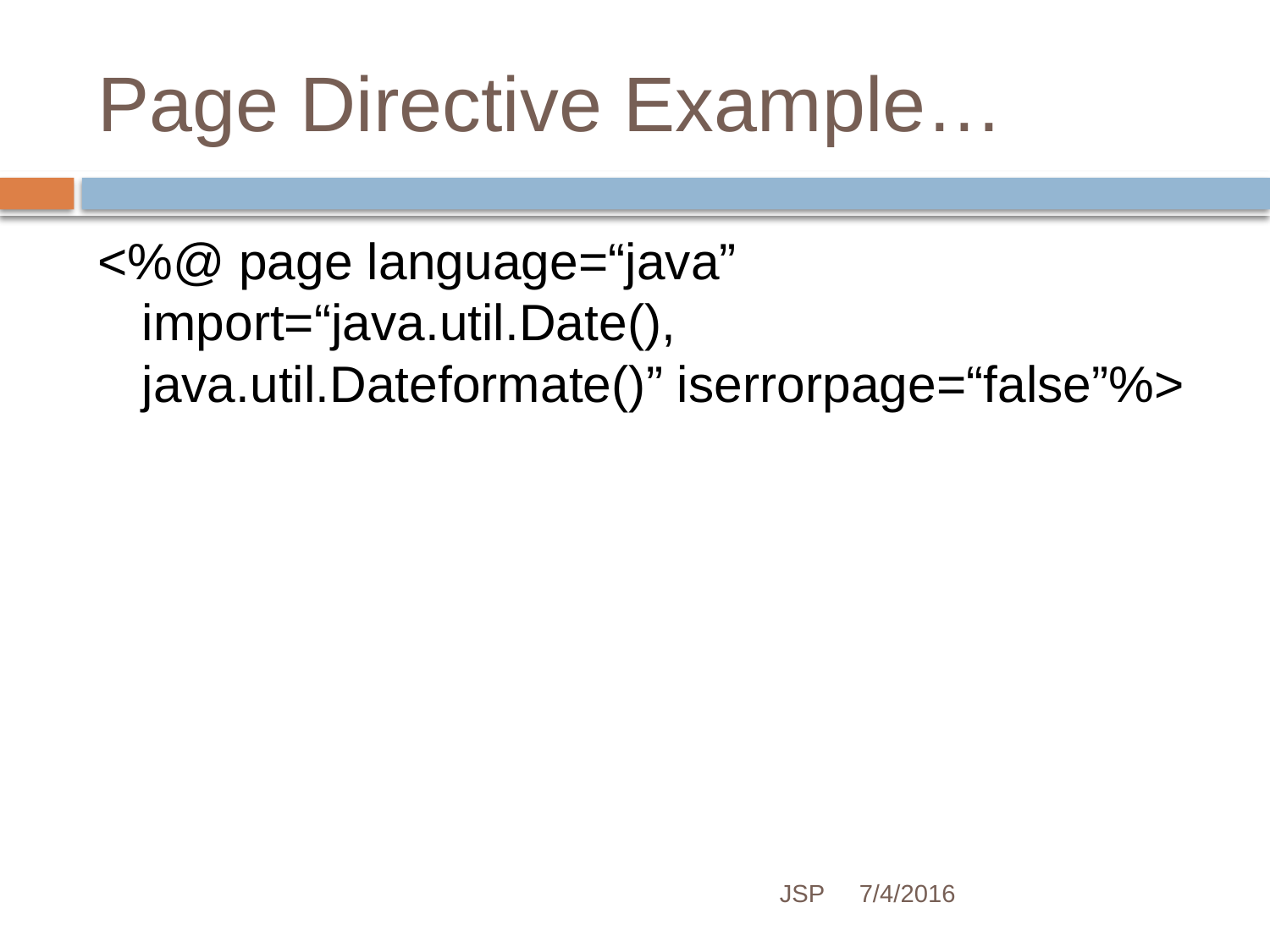

# Page Directive Example…
<%@ page language=“java” import=“java.util.Date(), java.util.Dateformate()” iserrorpage=“false”%>

JSP
7/4/2016